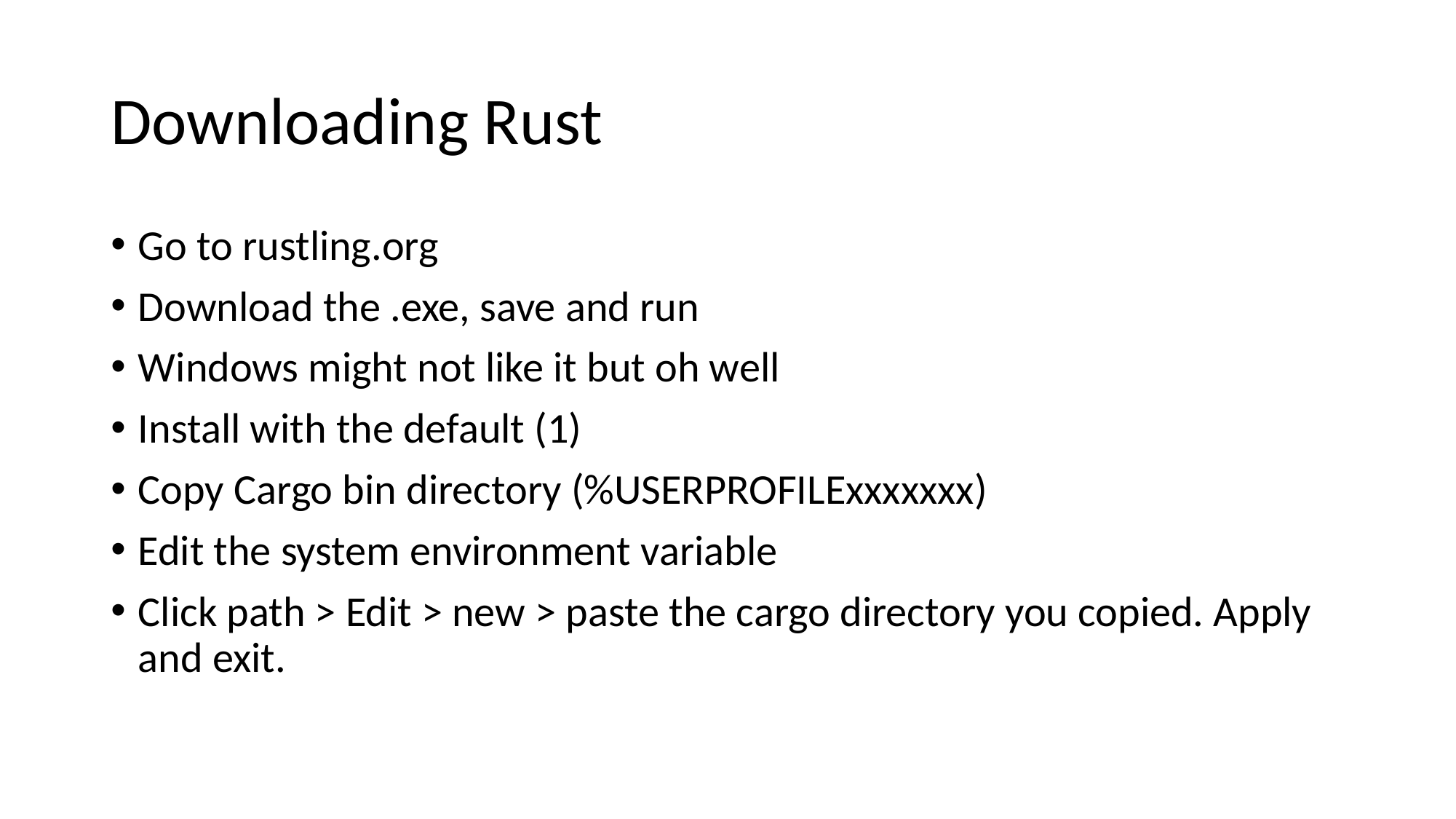

# Downloading Rust
Go to rustling.org
Download the .exe, save and run
Windows might not like it but oh well
Install with the default (1)
Copy Cargo bin directory (%USERPROFILExxxxxxx)
Edit the system environment variable
Click path > Edit > new > paste the cargo directory you copied. Apply and exit.